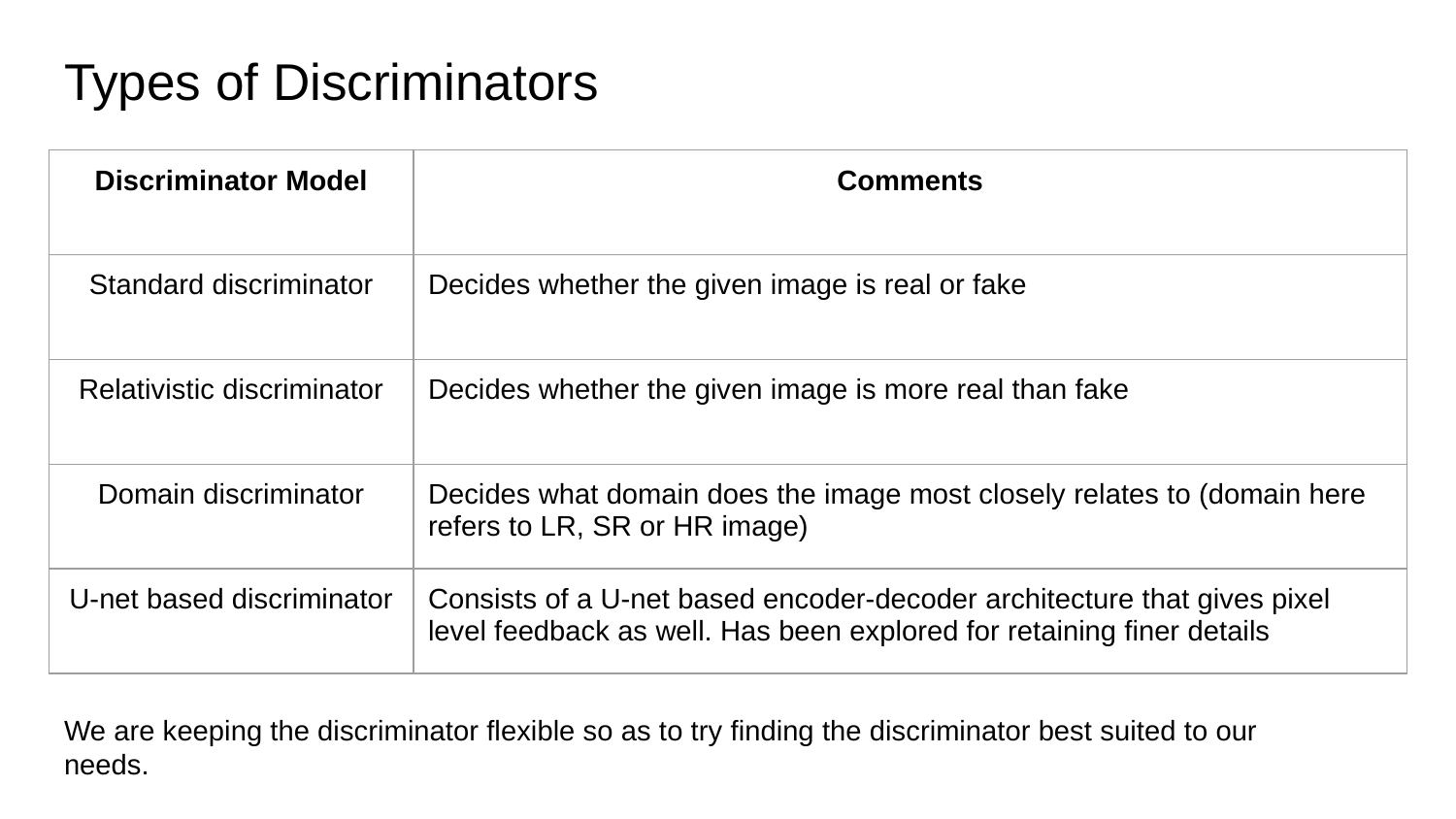

# Types of Discriminators
| Discriminator Model | Comments |
| --- | --- |
| Standard discriminator | Decides whether the given image is real or fake |
| Relativistic discriminator | Decides whether the given image is more real than fake |
| Domain discriminator | Decides what domain does the image most closely relates to (domain here refers to LR, SR or HR image) |
| U-net based discriminator | Consists of a U-net based encoder-decoder architecture that gives pixel level feedback as well. Has been explored for retaining finer details |
We are keeping the discriminator flexible so as to try finding the discriminator best suited to our needs.